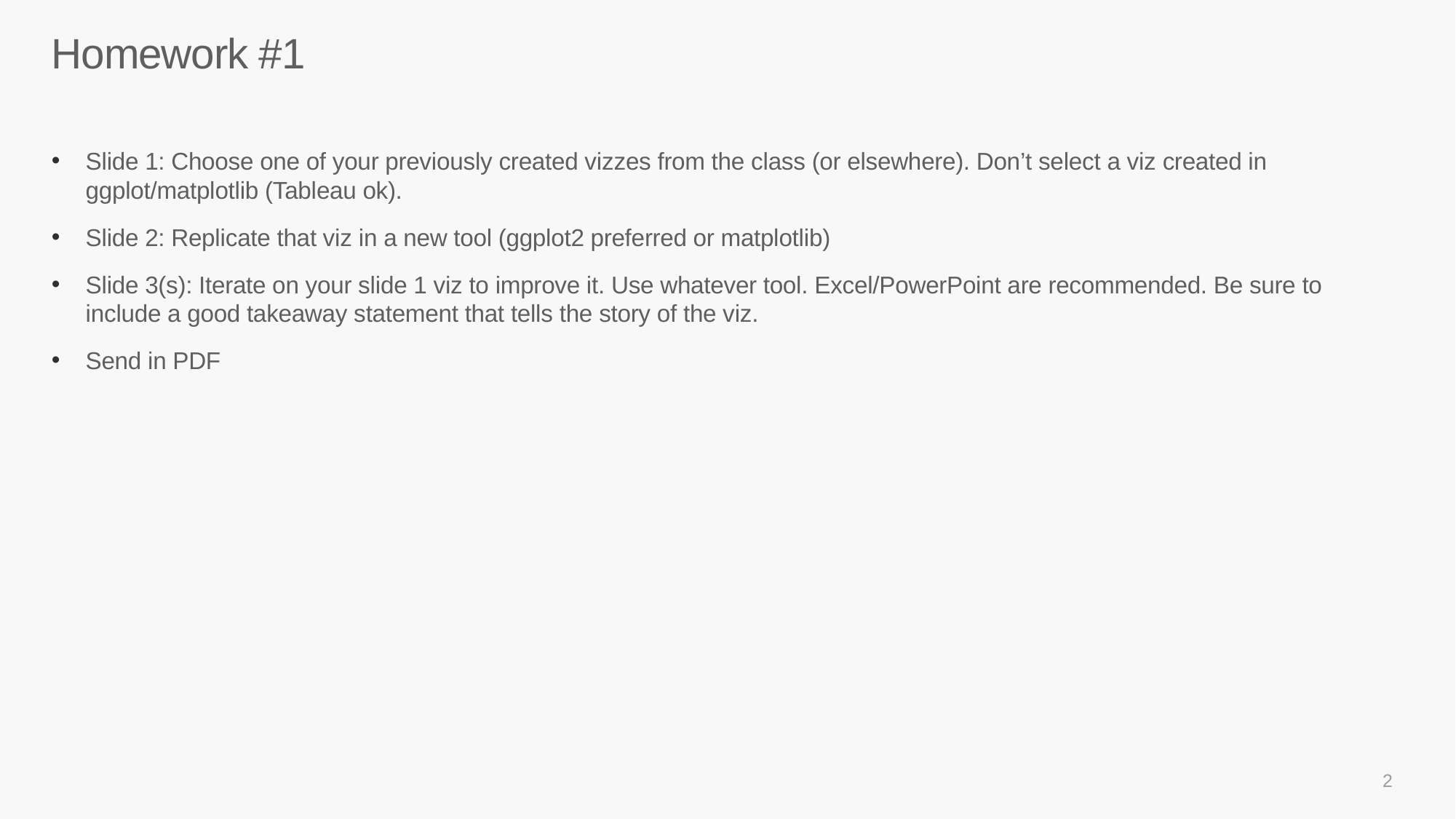

# Homework #1
Slide 1: Choose one of your previously created vizzes from the class (or elsewhere). Don’t select a viz created in ggplot/matplotlib (Tableau ok).
Slide 2: Replicate that viz in a new tool (ggplot2 preferred or matplotlib)
Slide 3(s): Iterate on your slide 1 viz to improve it. Use whatever tool. Excel/PowerPoint are recommended. Be sure to include a good takeaway statement that tells the story of the viz.
Send in PDF

2